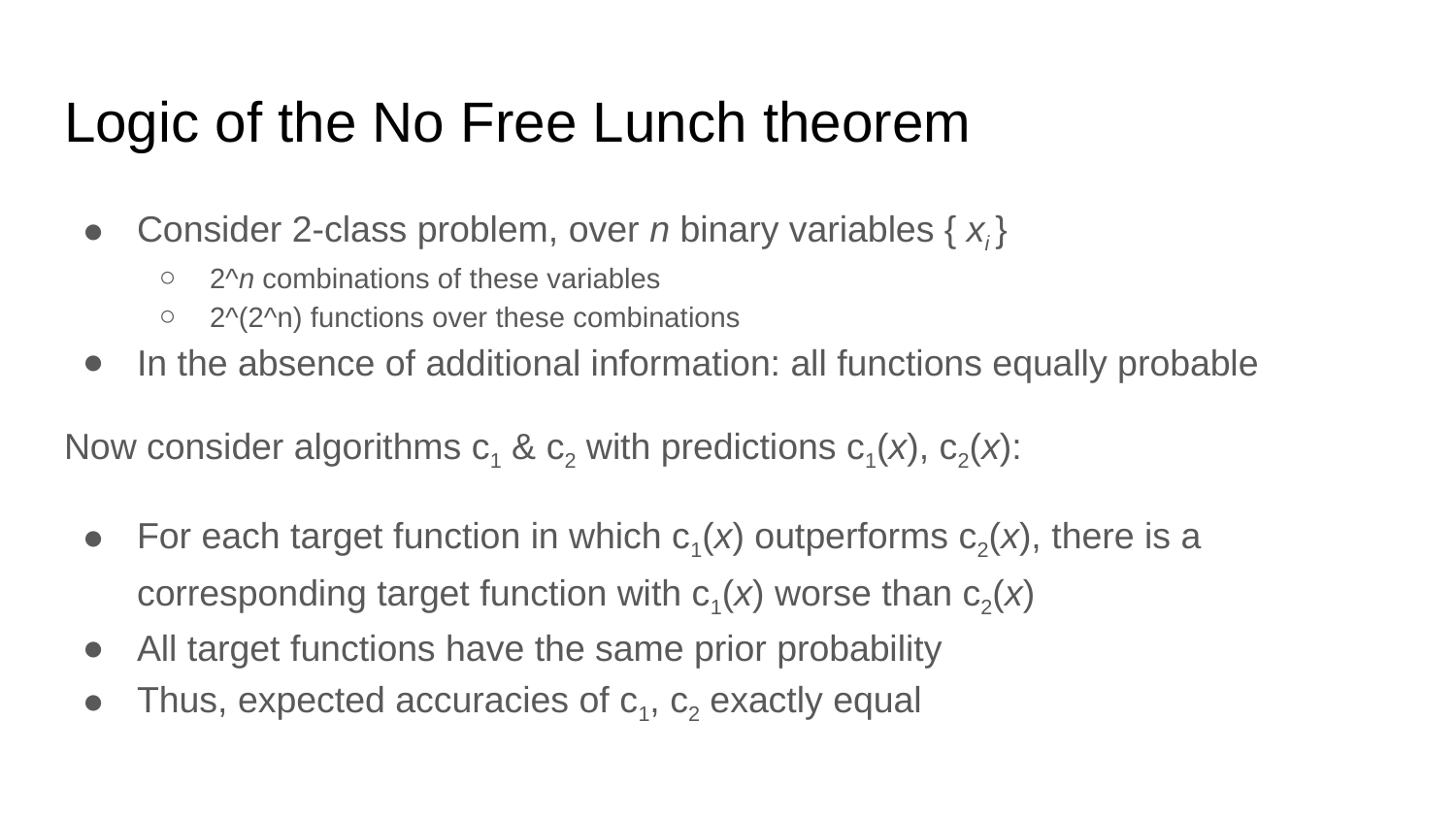

# Logic of the No Free Lunch theorem
Consider 2-class problem, over n binary variables { xi }
2^n combinations of these variables
2^(2^n) functions over these combinations
In the absence of additional information: all functions equally probable
Now consider algorithms c1 & c2 with predictions c1(x), c2(x):
For each target function in which c1(x) outperforms c2(x), there is a corresponding target function with c1(x) worse than c2(x)
All target functions have the same prior probability
Thus, expected accuracies of c1, c2 exactly equal